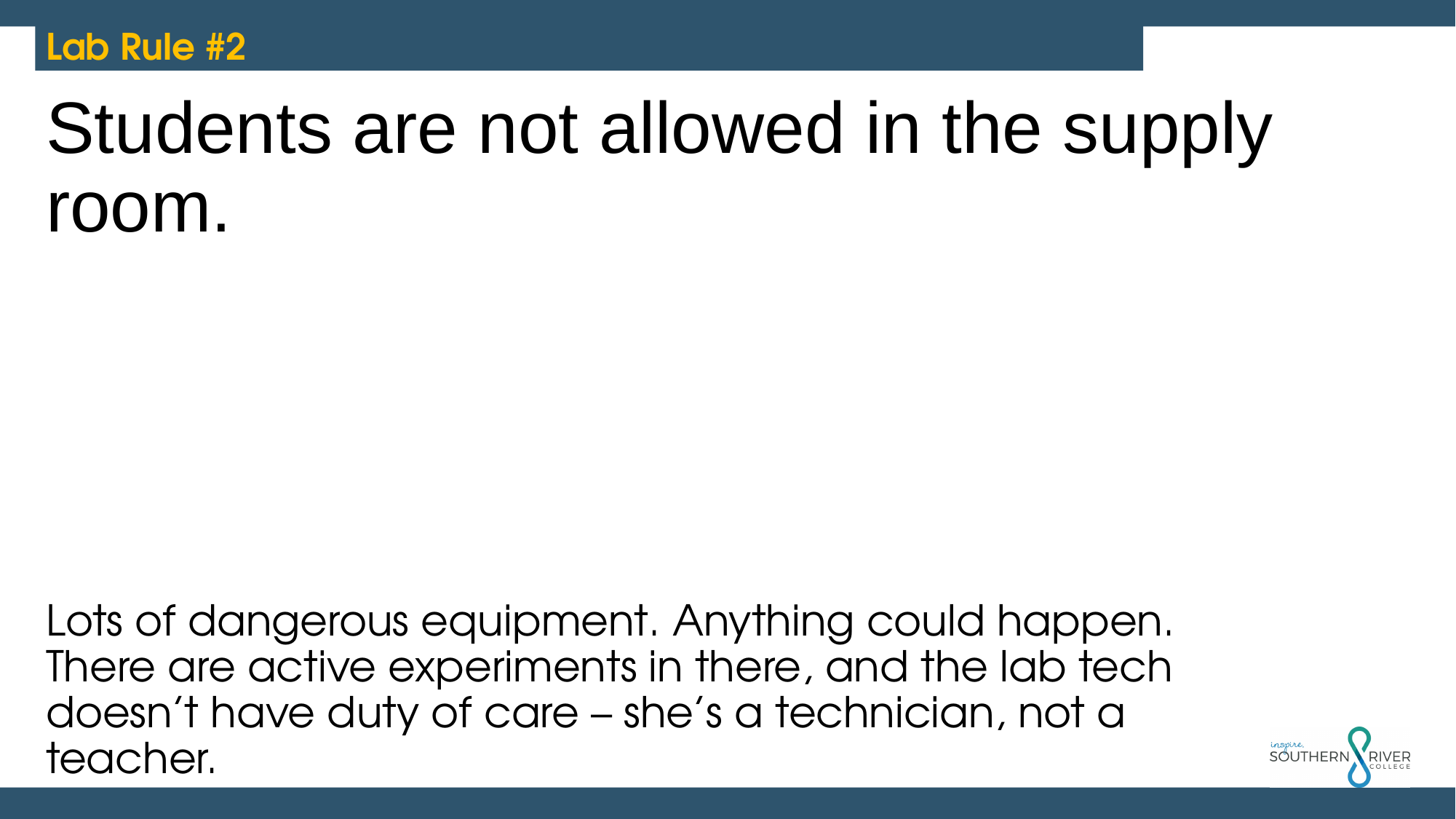

Lab Rule #2
Students are not allowed in the supply room.
Lots of dangerous equipment. Anything could happen. There are active experiments in there, and the lab tech doesn’t have duty of care – she’s a technician, not a teacher.